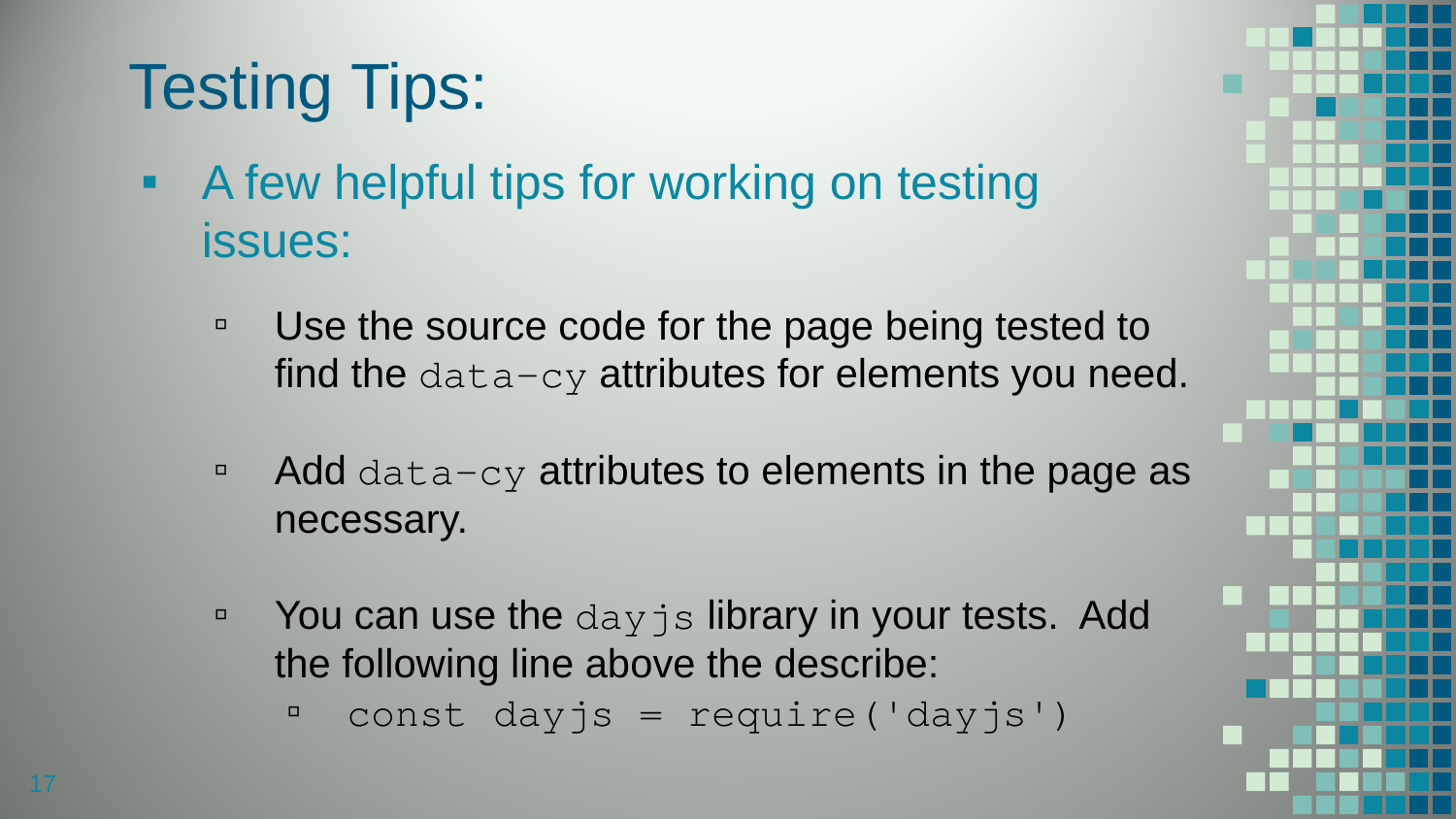

# Testing Tips:
A few helpful tips for working on testing issues:

Use the source code for the page being tested to find the data-cy attributes for elements you need.

Add data-cy attributes to elements in the page as necessary.

You can use the dayjs library in your tests.  Add the following line above the describe:
const dayjs = require('dayjs')

17